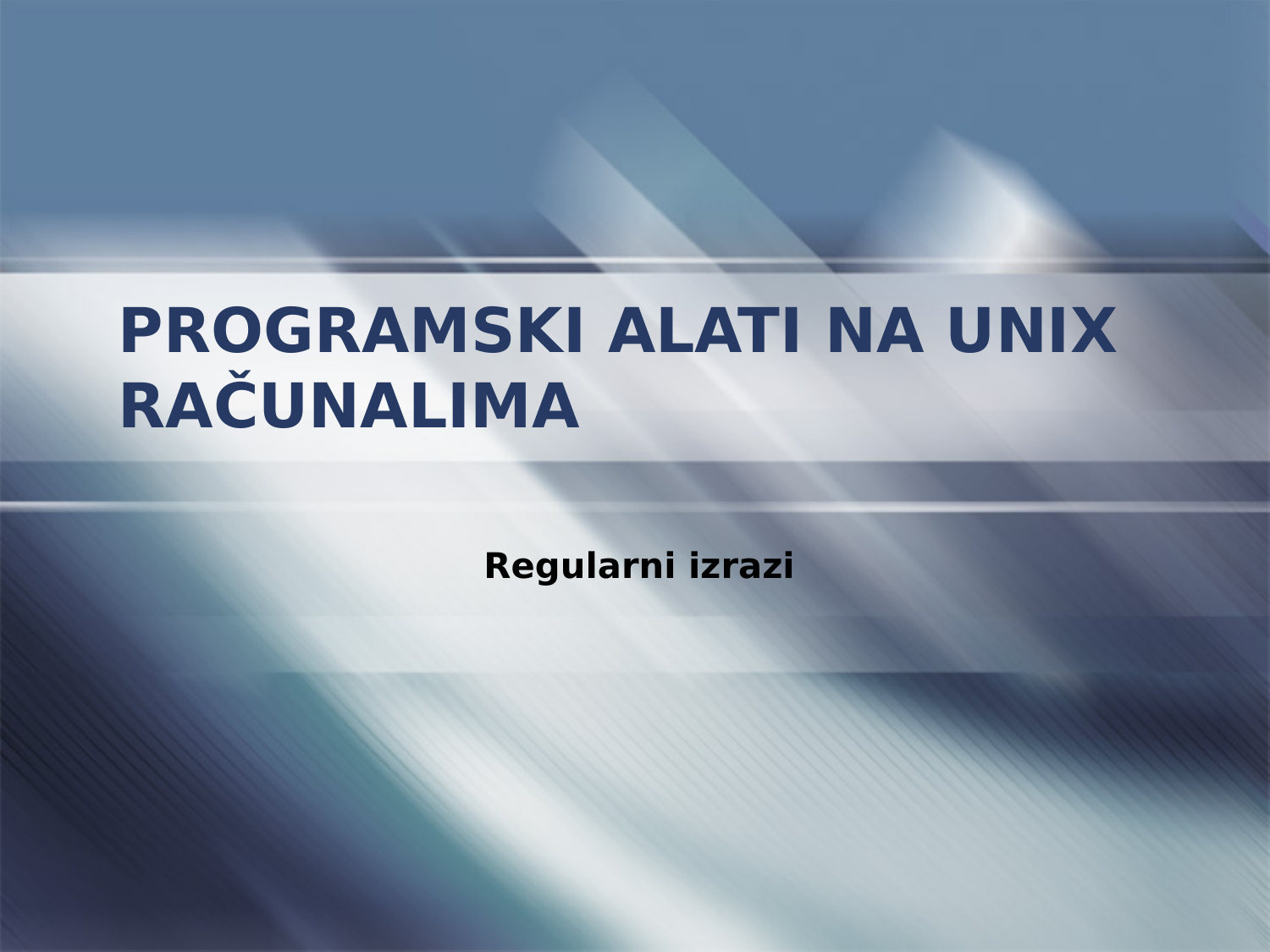

# PROGRAMSKI ALATI NA UNIX RAČUNALIMA
Regularni izrazi